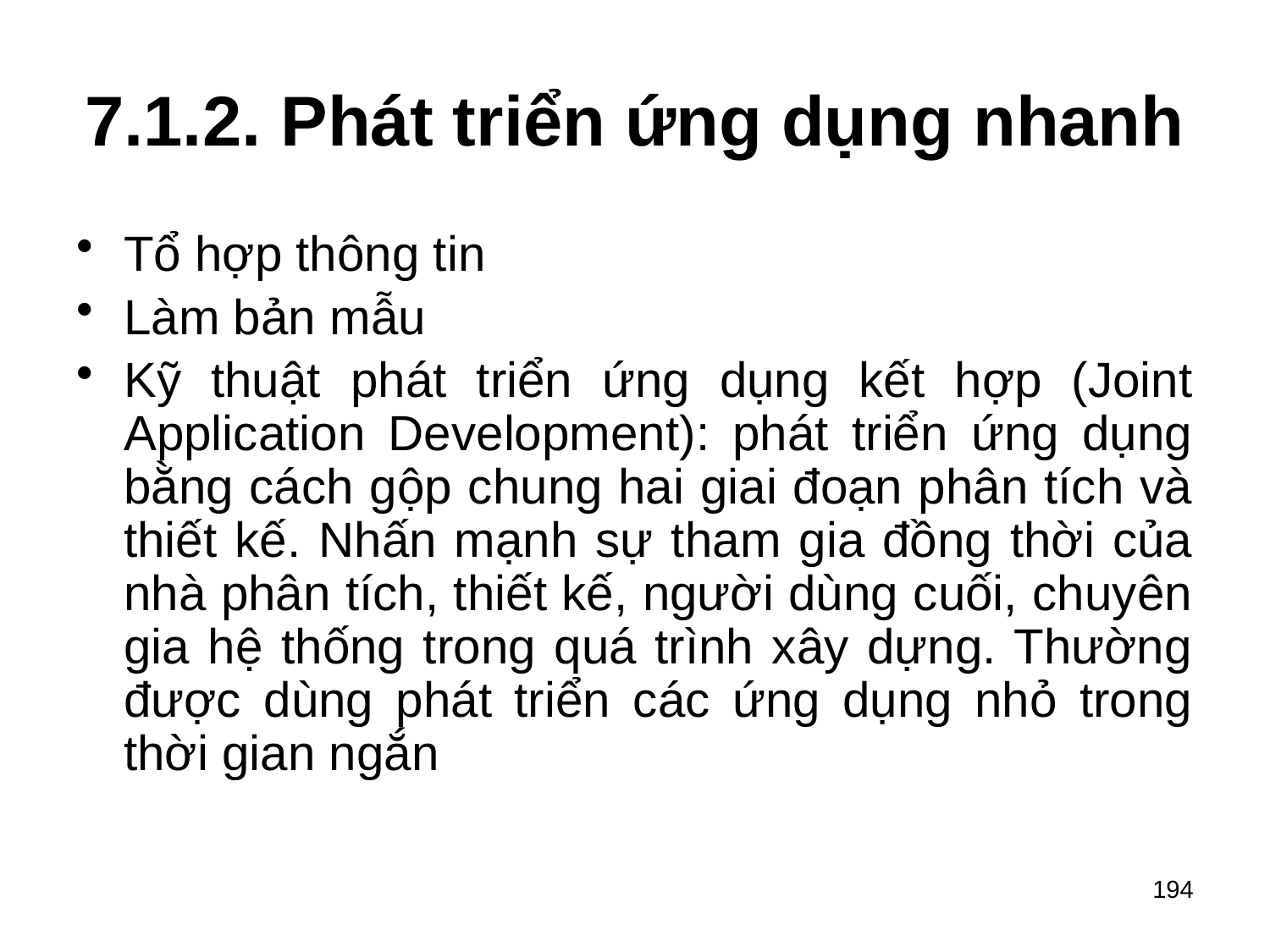

# 7.1.2. Phát triển ứng dụng nhanh
Tổ hợp thông tin
Làm bản mẫu
Kỹ thuật phát triển ứng dụng kết hợp (Joint Application Development): phát triển ứng dụng bằng cách gộp chung hai giai đoạn phân tích và thiết kế. Nhấn mạnh sự tham gia đồng thời của nhà phân tích, thiết kế, người dùng cuối, chuyên gia hệ thống trong quá trình xây dựng. Thường được dùng phát triển các ứng dụng nhỏ trong thời gian ngắn
194